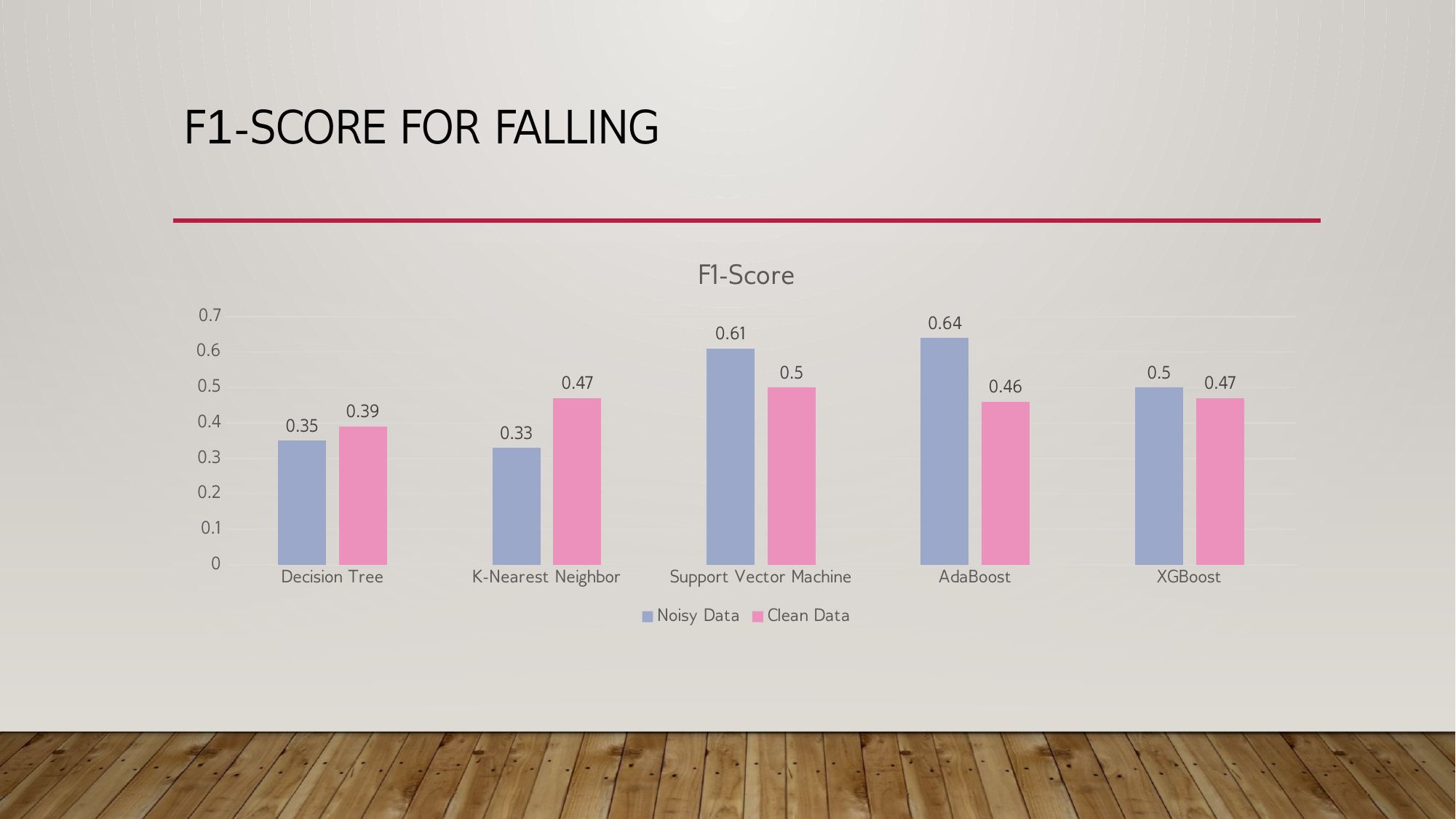

# F1-Score for Falling

### Chart: F1-Score

| Category | Noisy Data | Clean Data |
|---|---|---|
| Decision Tree | 0.35 | 0.39 |
| K-Nearest Neighbor | 0.33 | 0.47 |
| Support Vector Machine | 0.61 | 0.5 |
| AdaBoost | 0.64 | 0.46 |
| XGBoost | 0.5 | 0.47 |